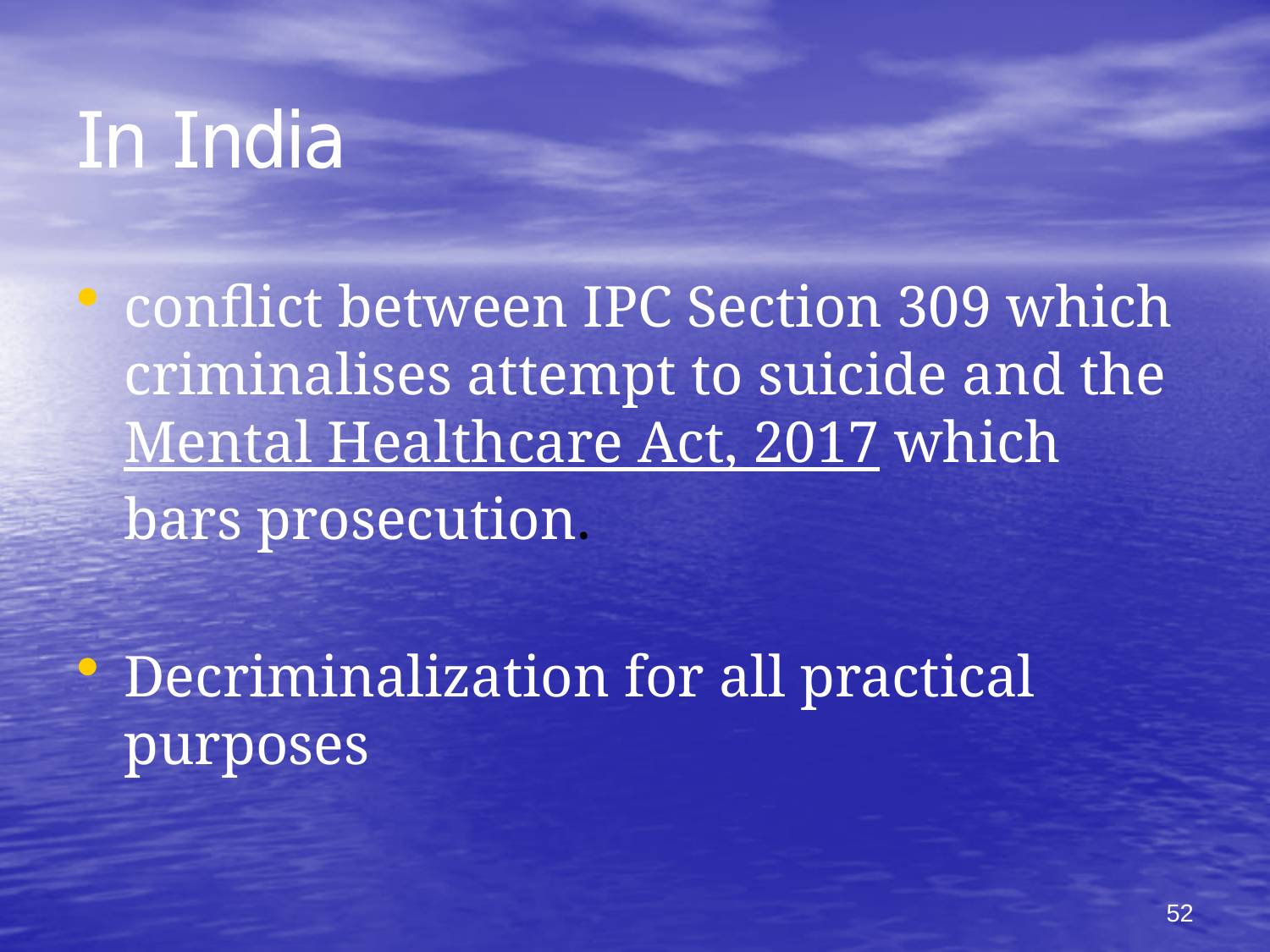

# In India
conflict between IPC Section 309 which criminalises attempt to suicide and the Mental Healthcare Act, 2017 which bars prosecution.

Decriminalization for all practical purposes
52